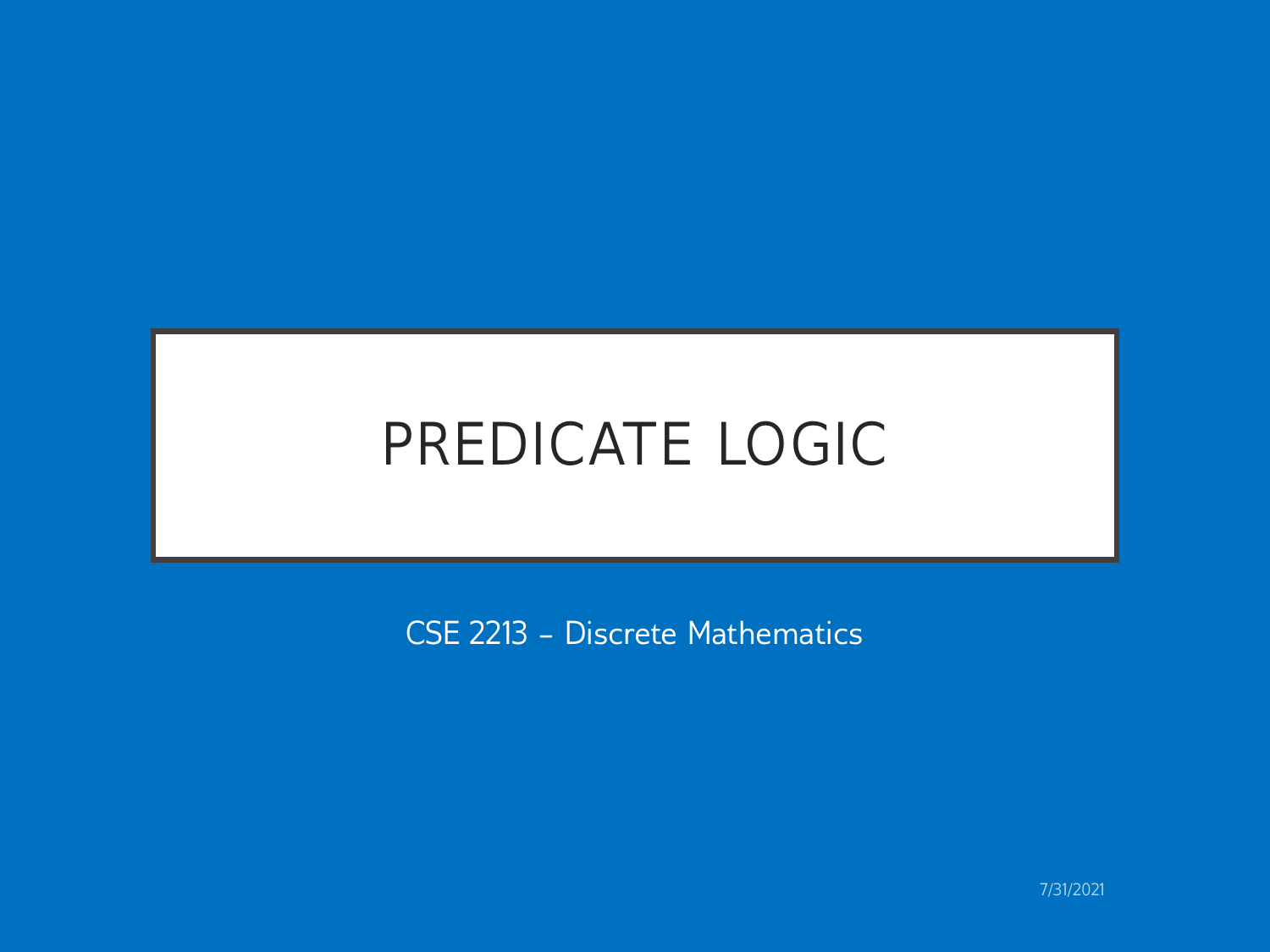

# Predicate Logic
CSE 2213 – Discrete Mathematics
7/31/2021